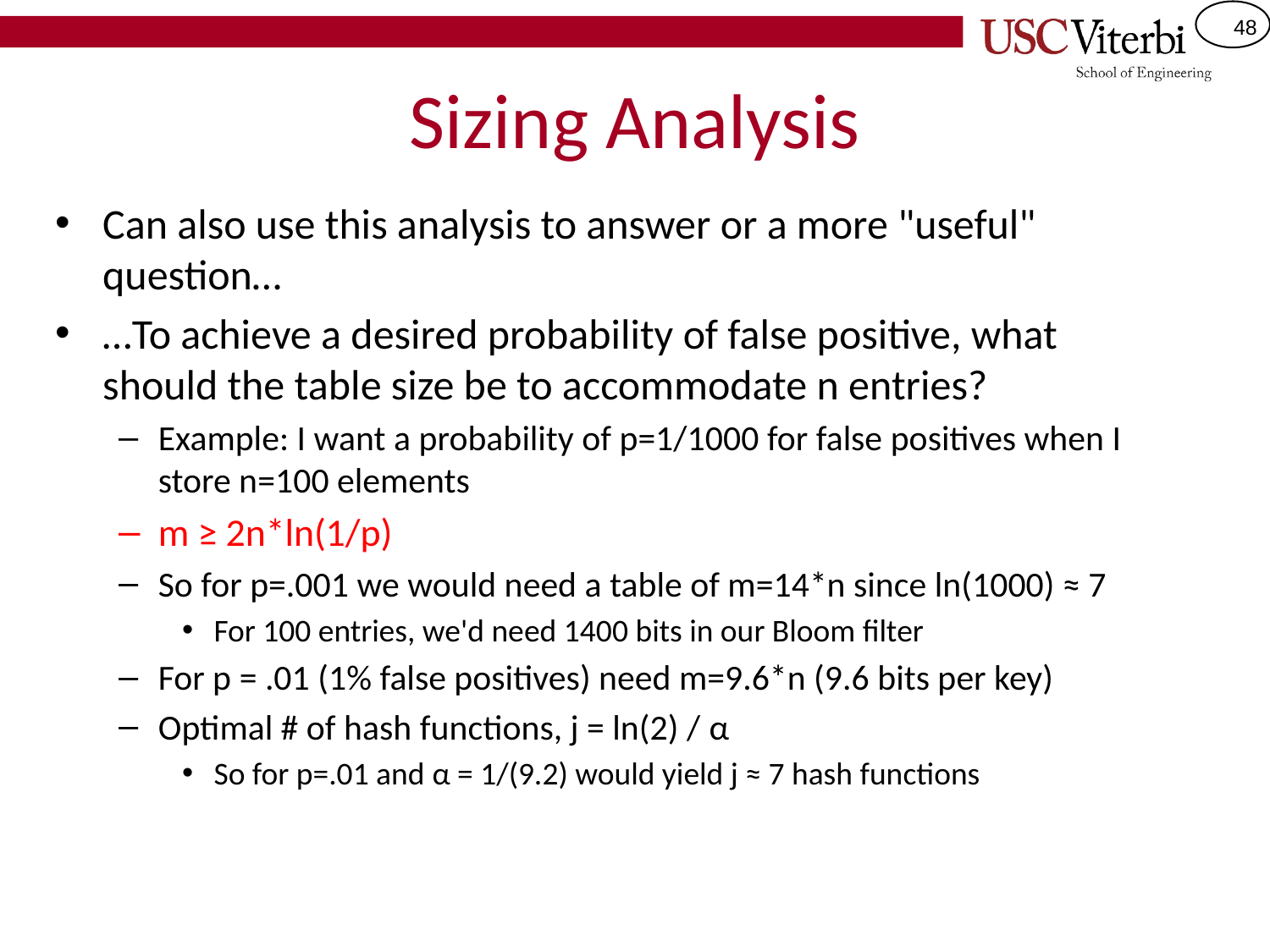

# Sizing Analysis
Can also use this analysis to answer or a more "useful" question…
…To achieve a desired probability of false positive, what should the table size be to accommodate n entries?
Example: I want a probability of p=1/1000 for false positives when I store n=100 elements
m ≥ 2n*ln(1/p)
So for p=.001 we would need a table of m=14*n since ln(1000) ≈ 7
For 100 entries, we'd need 1400 bits in our Bloom filter
For p = .01 (1% false positives) need m=9.6*n (9.6 bits per key)
Optimal # of hash functions, j = ln(2) / α
So for p=.01 and α = 1/(9.2) would yield j ≈ 7 hash functions